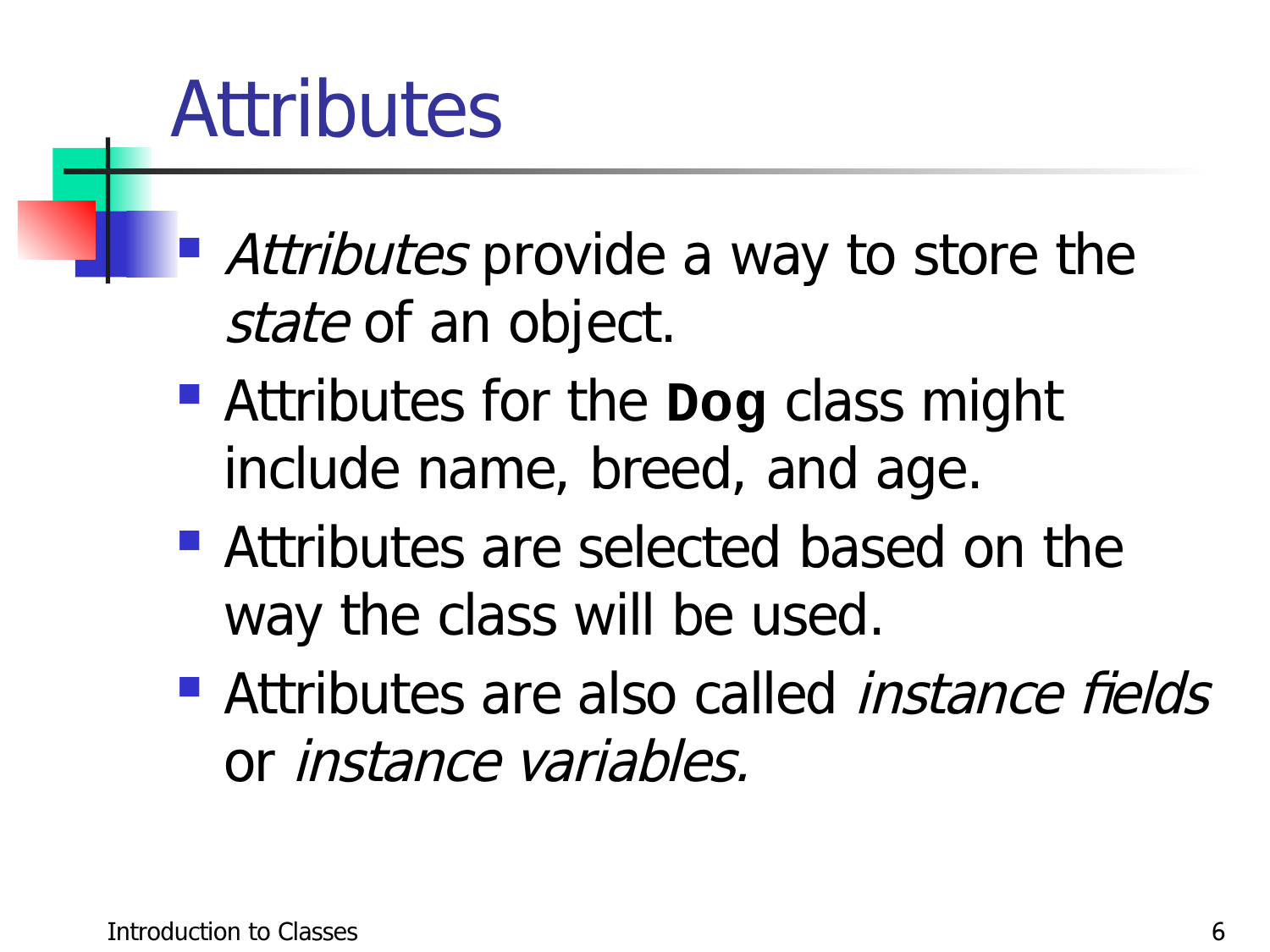

# Attributes
Attributes provide a way to store the state of an object.
Attributes for the Dog class might include name, breed, and age.
Attributes are selected based on the way the class will be used.
Attributes are also called instance fields or instance variables.

Introduction to Classes
6